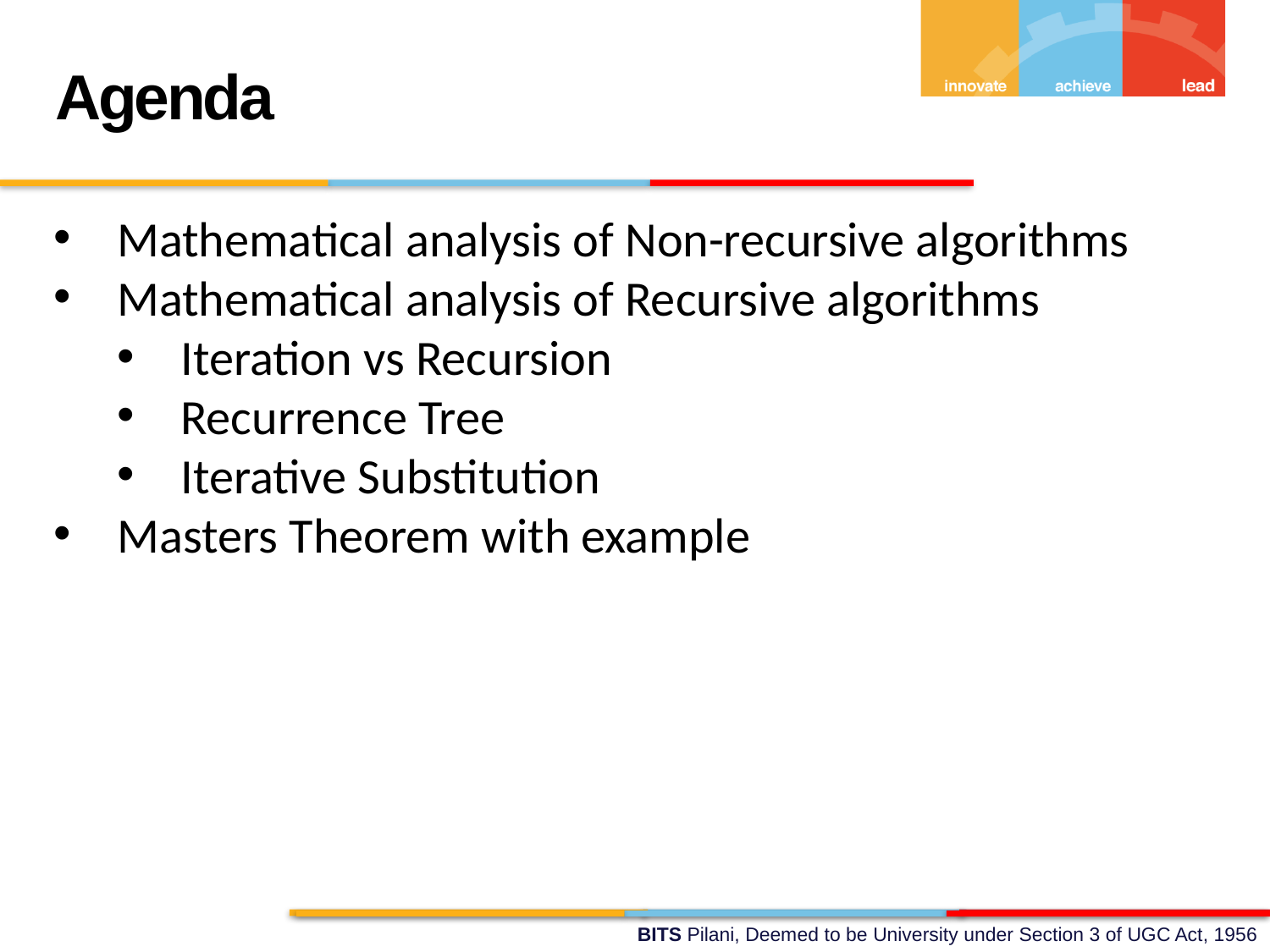

Agenda
Mathematical analysis of Non-recursive algorithms
Mathematical analysis of Recursive algorithms
Iteration vs Recursion
Recurrence Tree
Iterative Substitution
Masters Theorem with example